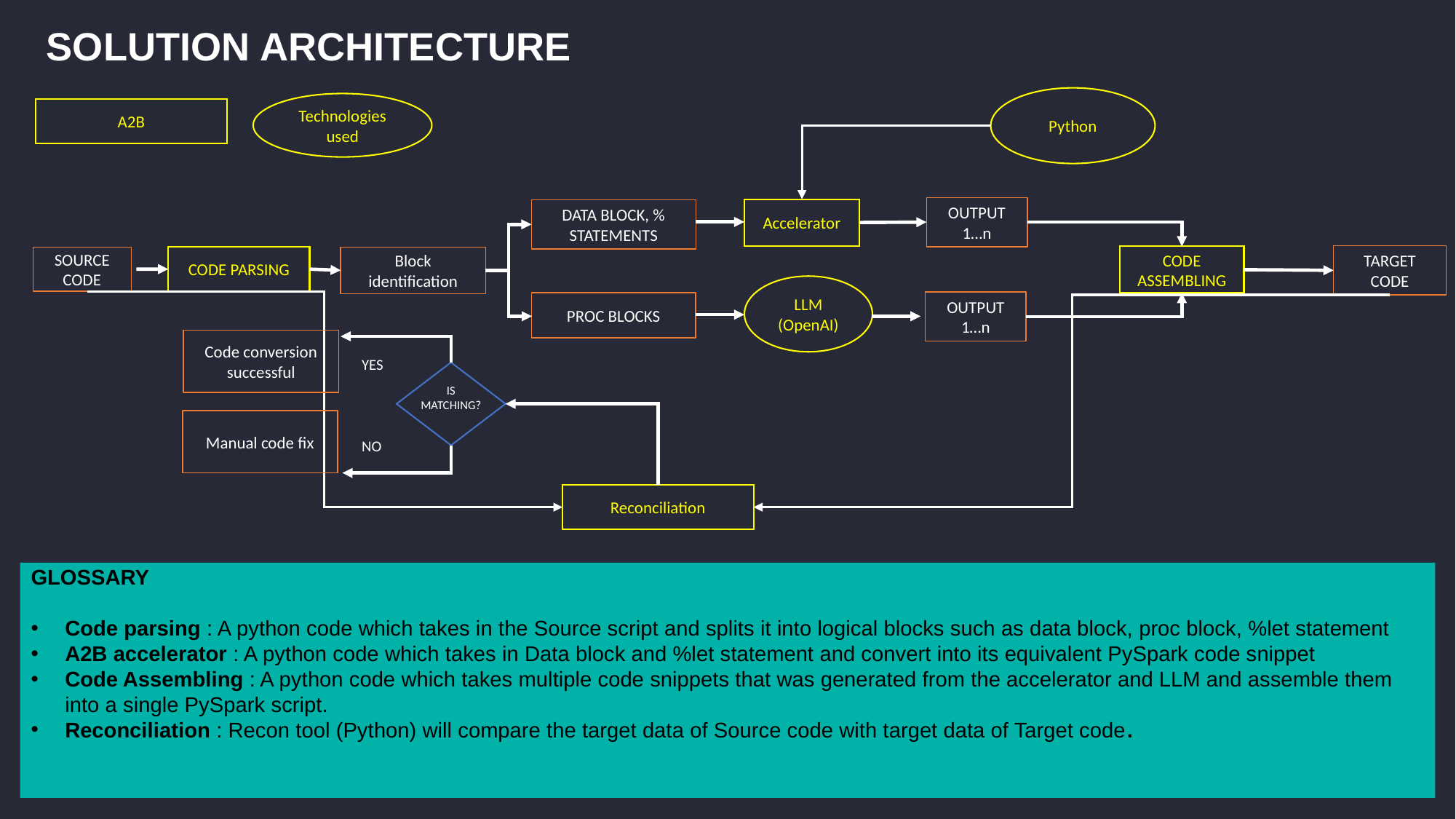

SOLUTION ARCHITECTURE
Python
Technologies used
A2B
OUTPUT 1…n
Accelerator
DATA BLOCK, % STATEMENTS
TARGET CODE
CODE ASSEMBLING
SOURCE CODE
CODE PARSING
Block identification
LLM (OpenAI)
OUTPUT 1…n
PROC BLOCKS
Code conversion successful
YES

IS MATCHING?
Manual code fix
NO
Reconciliation
GLOSSARY

Code parsing : A python code which takes in the Source script and splits it into logical blocks such as data block, proc block, %let statement
A2B accelerator : A python code which takes in Data block and %let statement and convert into its equivalent PySpark code snippet
Code Assembling : A python code which takes multiple code snippets that was generated from the accelerator and LLM and assemble them into a single PySpark script.
Reconciliation : Recon tool (Python) will compare the target data of Source code with target data of Target code.